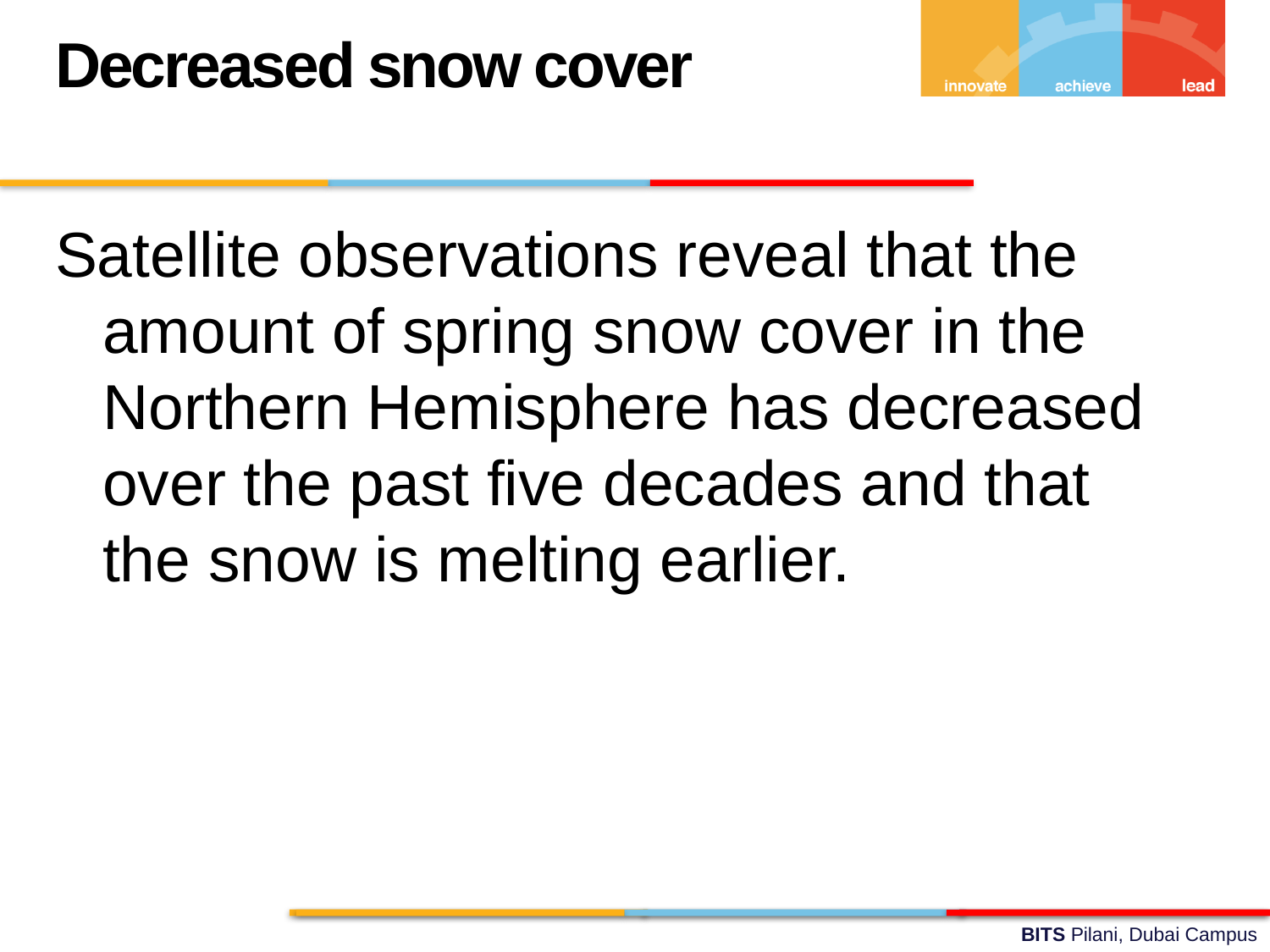

Decreased snow cover

Satellite observations reveal that the amount of spring snow cover in the Northern Hemisphere has decreased over the past five decades and that the snow is melting earlier.